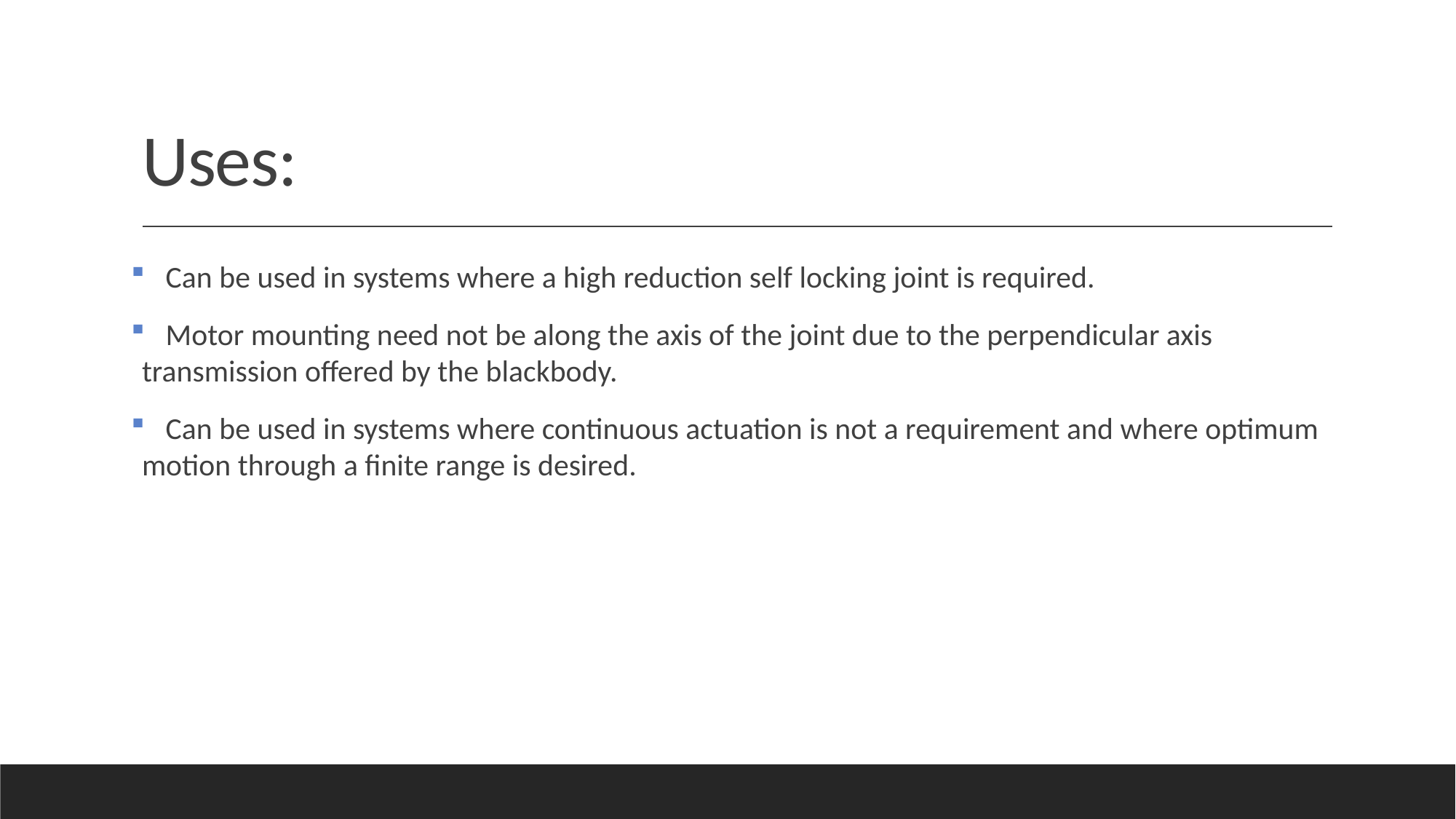

# Uses:
   Can be used in systems where a high reduction self locking joint is required.
   Motor mounting need not be along the axis of the joint due to the perpendicular axis transmission offered by the blackbody.
   Can be used in systems where continuous actuation is not a requirement and where optimum motion through a finite range is desired.